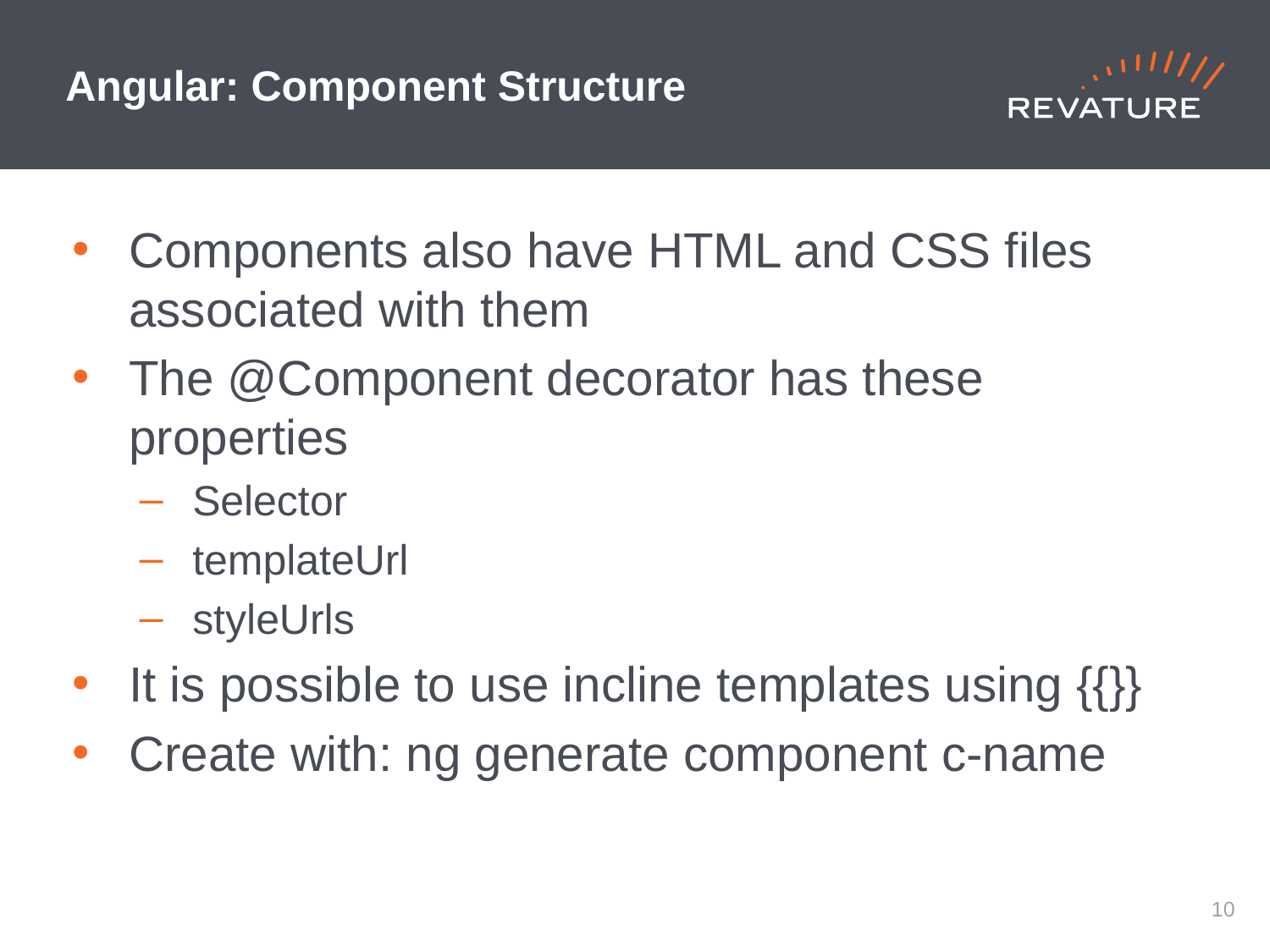

# Angular: Component Structure
Components also have HTML and CSS files associated with them
The @Component decorator has these properties
Selector
templateUrl
styleUrls
It is possible to use incline templates using {{}}
Create with: ng generate component c-name
10